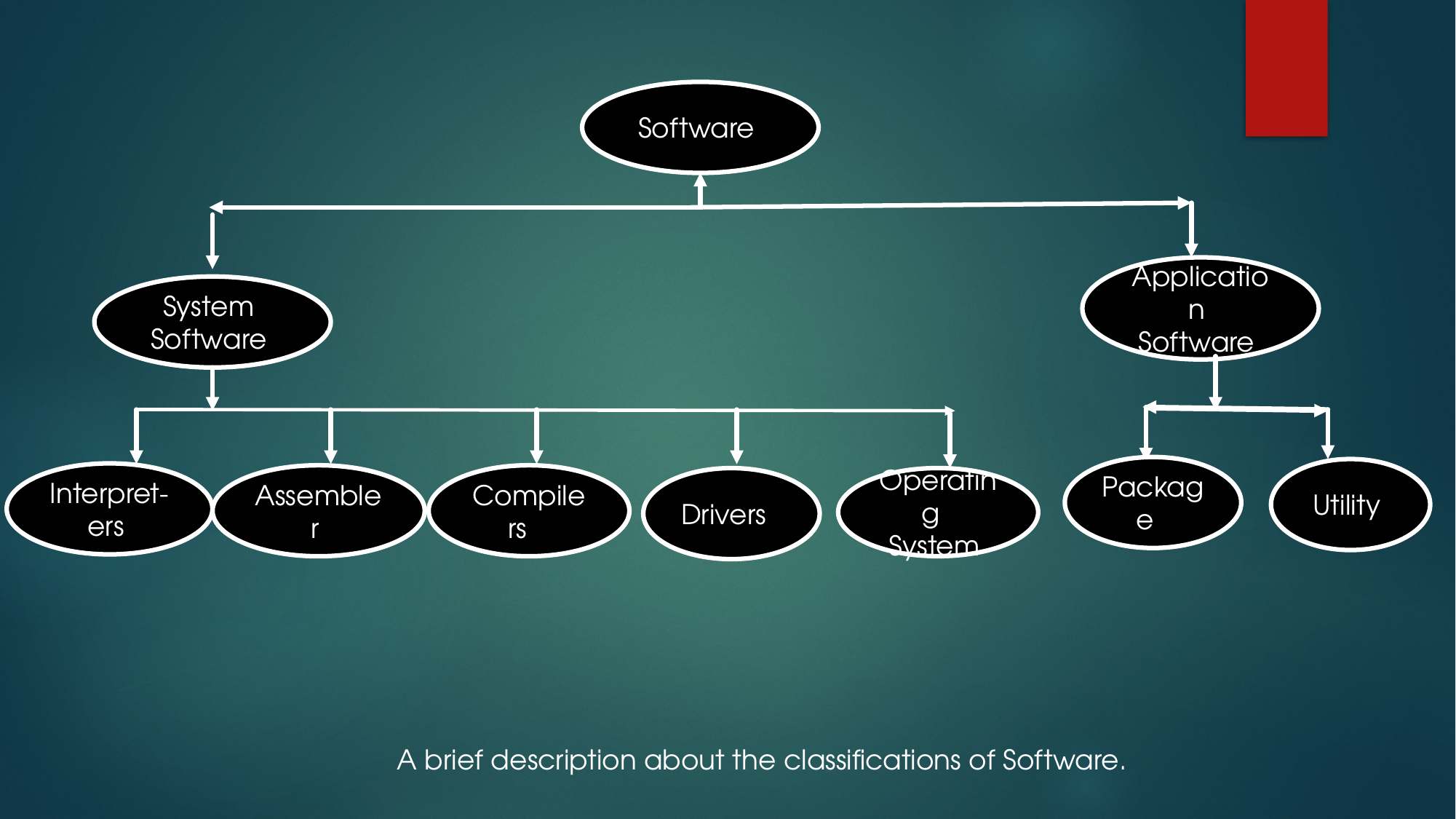

Software
Application
Software
System
Software
Package
Utility
Interpret-ers
Assembler
Compilers
Drivers
Operating
System
A brief description about the classifications of Software.